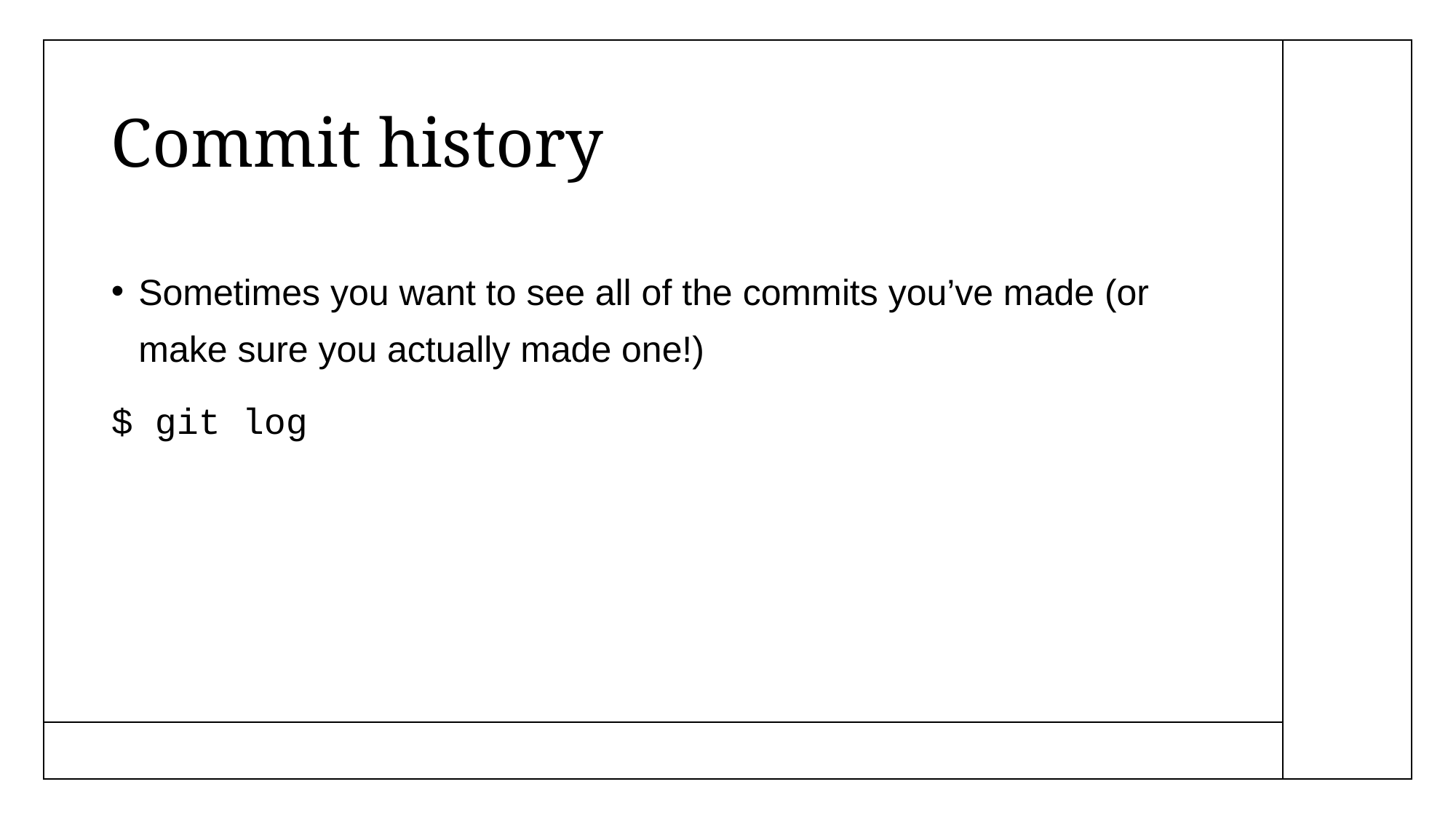

# Commit history
Sometimes you want to see all of the commits you’ve made (or make sure you actually made one!)
$ git log